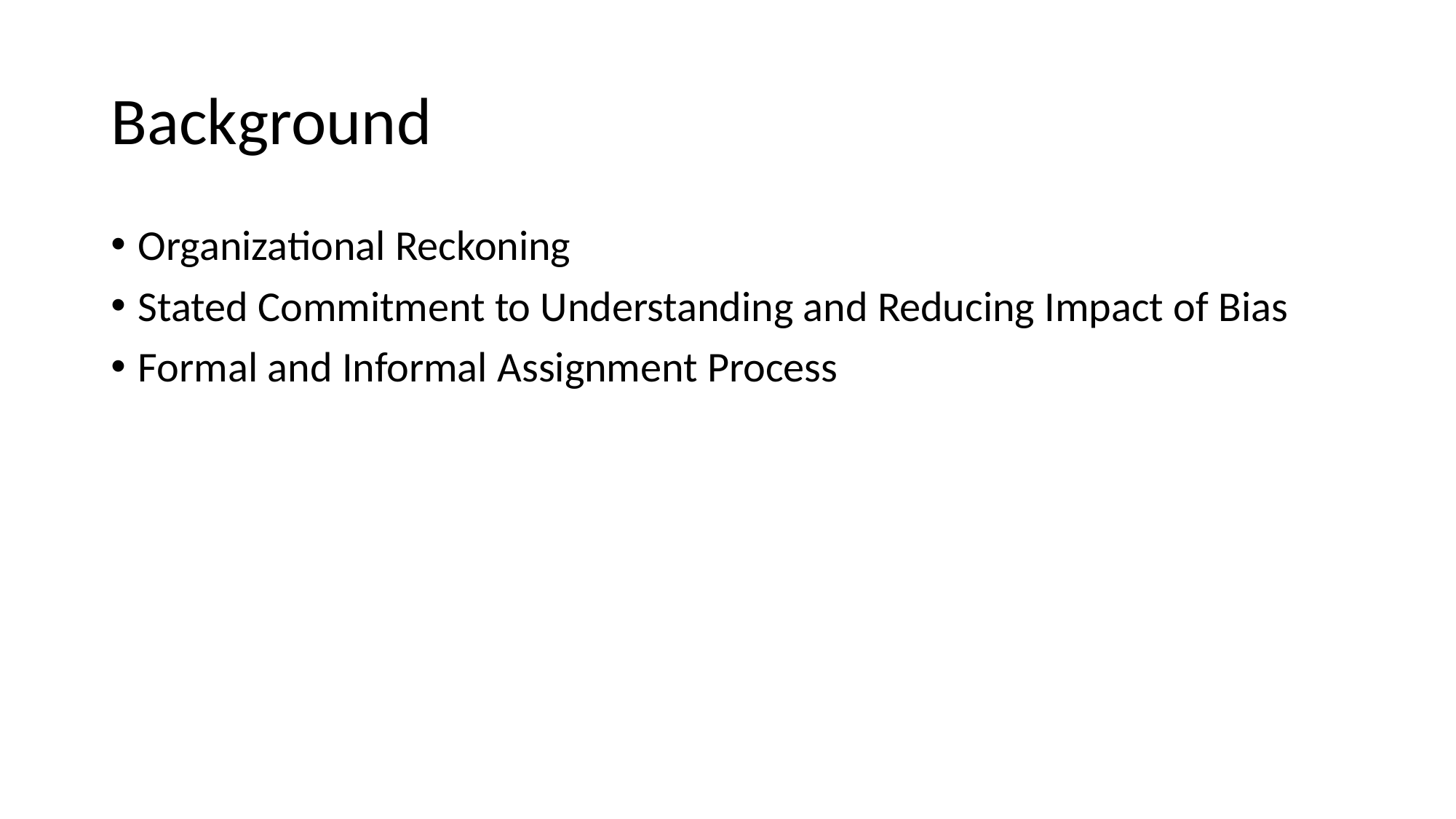

# Background
Organizational Reckoning
Stated Commitment to Understanding and Reducing Impact of Bias
Formal and Informal Assignment Process